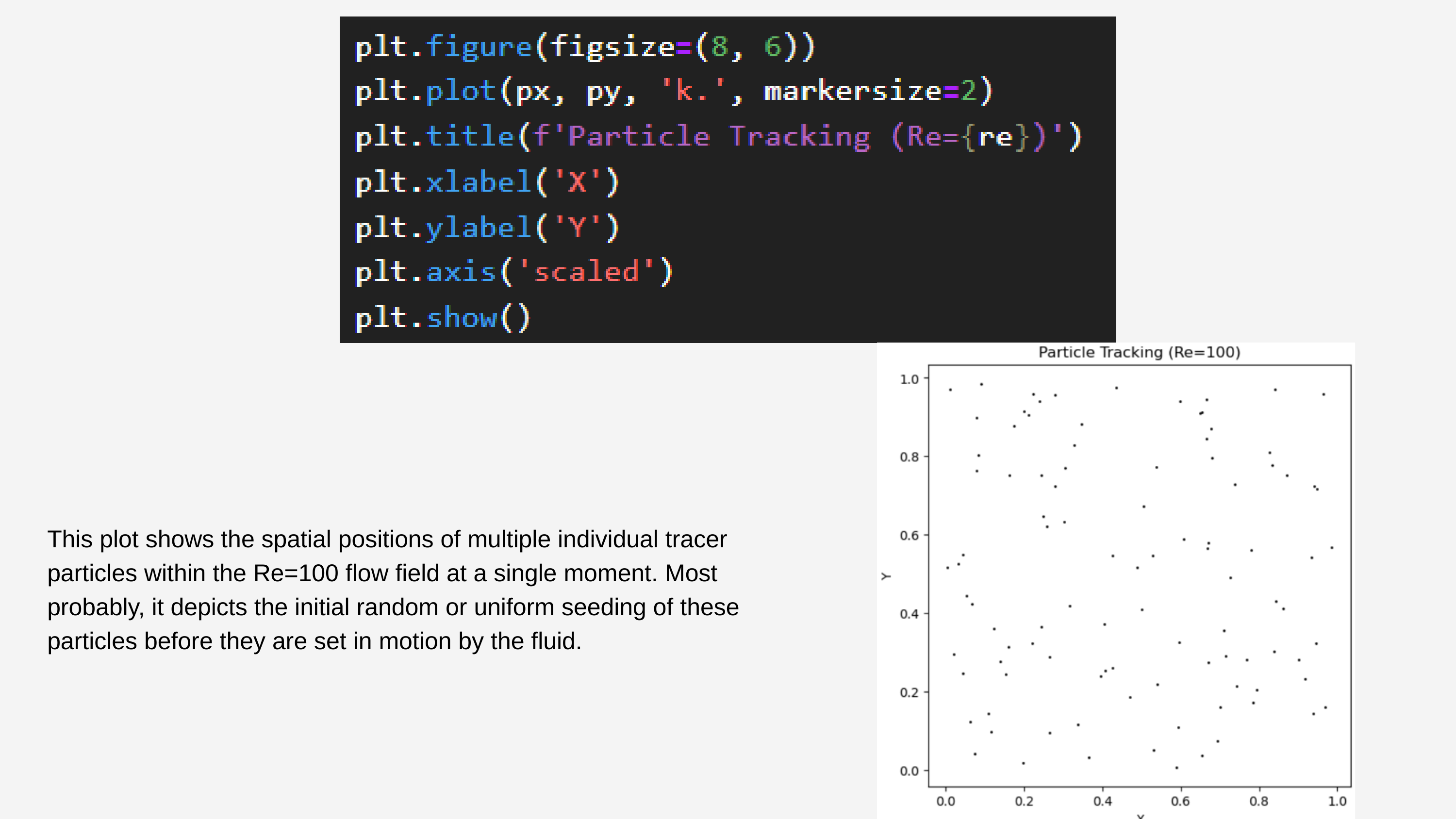

This plot shows the spatial positions of multiple individual tracer particles within the Re=100 flow field at a single moment. Most probably, it depicts the initial random or uniform seeding of these particles before they are set in motion by the fluid.